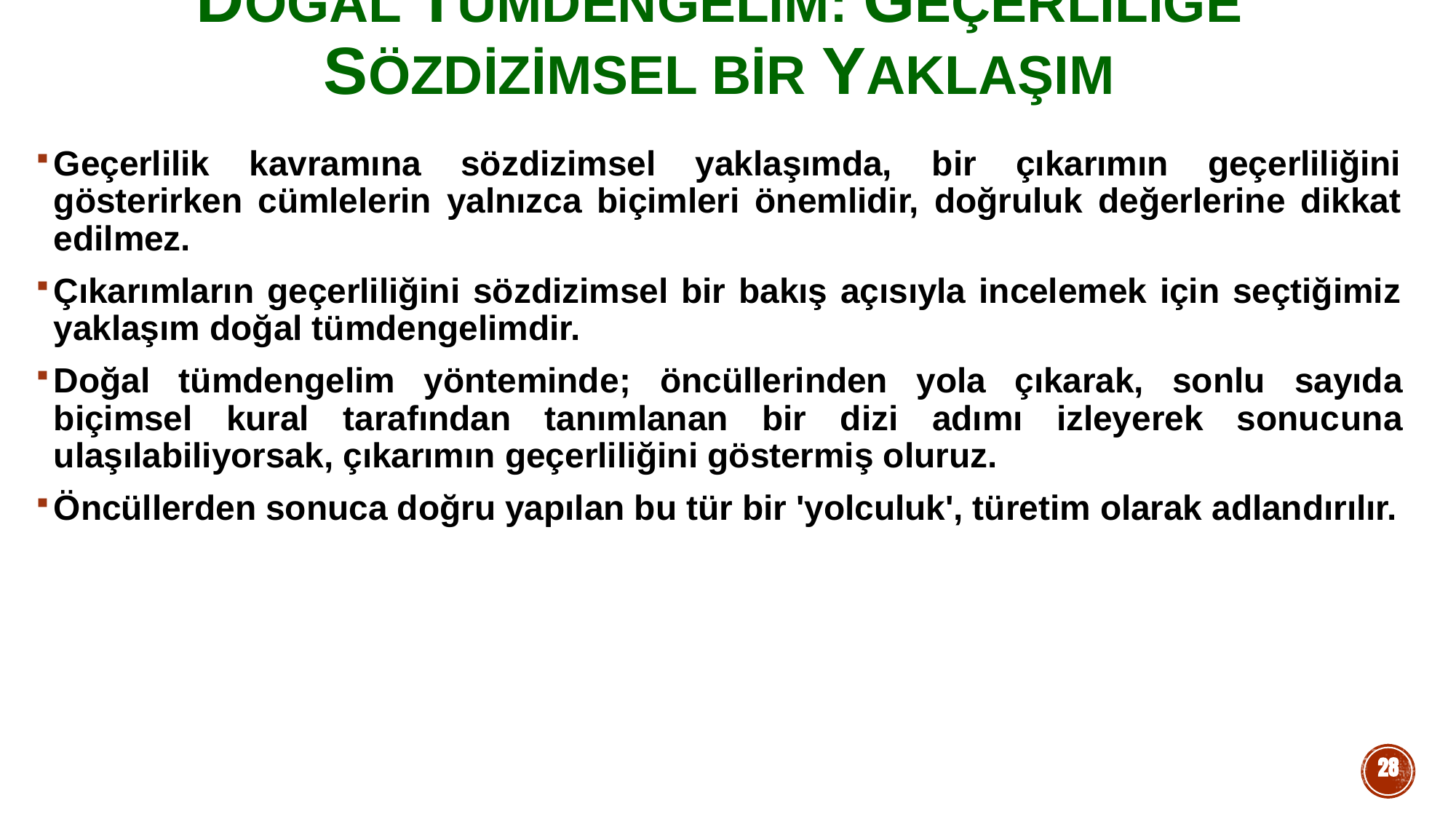

doğal tümdengelim: geçerliliğe sözdizimsel bir yaklaşım
Geçerlilik kavramına sözdizimsel yaklaşımda, bir çıkarımın geçerliliğini gösterirken cümlelerin yalnızca biçimleri önemlidir, doğruluk değerlerine dikkat edilmez.
Çıkarımların geçerliliğini sözdizimsel bir bakış açısıyla incelemek için seçtiğimiz yaklaşım doğal tümdengelimdir.
Doğal tümdengelim yönteminde; öncüllerinden yola çıkarak, sonlu sayıda biçimsel kural tarafından tanımlanan bir dizi adımı izleyerek sonucuna ulaşılabiliyorsak, çıkarımın geçerliliğini göstermiş oluruz.
Öncüllerden sonuca doğru yapılan bu tür bir 'yolculuk', türetim olarak adlandırılır.
28